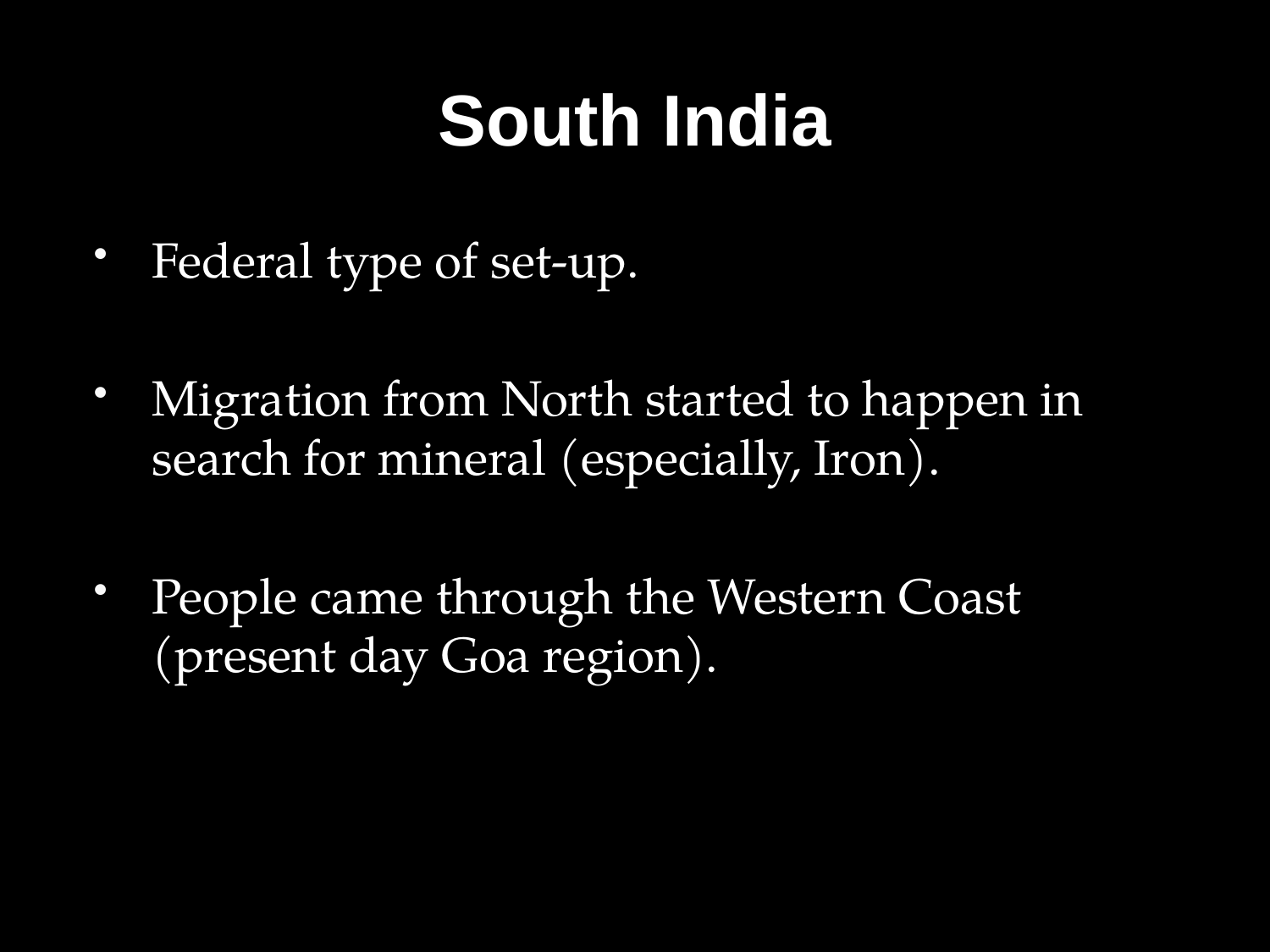

# South India
Federal type of set-up.

Migration from North started to happen in search for mineral (especially, Iron).

People came through the Western Coast (present day Goa region).